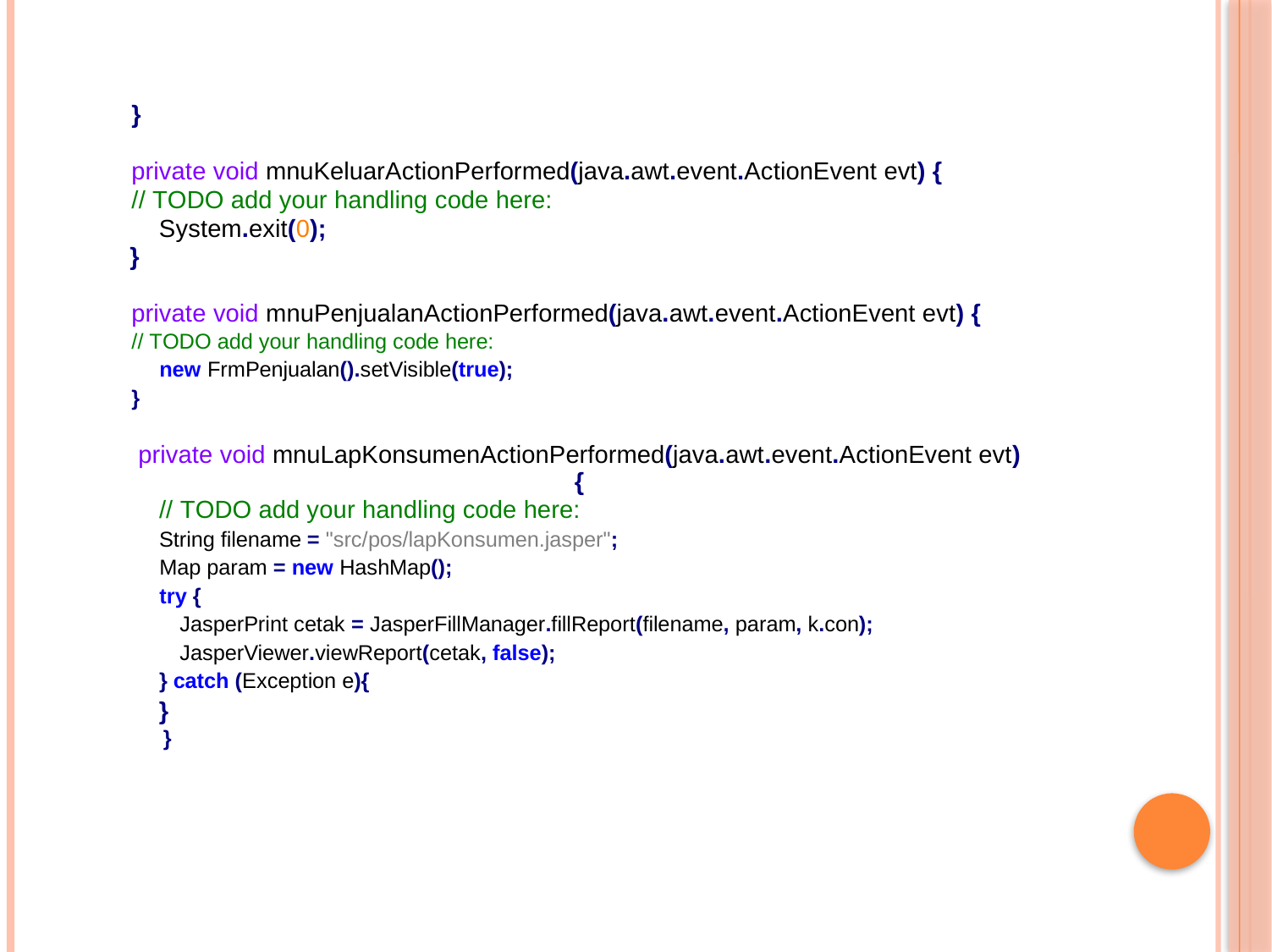

}
private void mnuKeluarActionPerformed(java.awt.event.ActionEvent evt) {
// TODO add your handling code here: System.exit(0);
}
private void mnuPenjualanActionPerformed(java.awt.event.ActionEvent evt) {
// TODO add your handling code here:
new FrmPenjualan().setVisible(true);
}
private void mnuLapKonsumenActionPerformed(java.awt.event.ActionEvent evt) {
// TODO add your handling code here:
String filename = "src/pos/lapKonsumen.jasper";
Map param = new HashMap();
try {
JasperPrint cetak = JasperFillManager.fillReport(filename, param, k.con);
JasperViewer.viewReport(cetak, false);
} catch (Exception e){
}
}